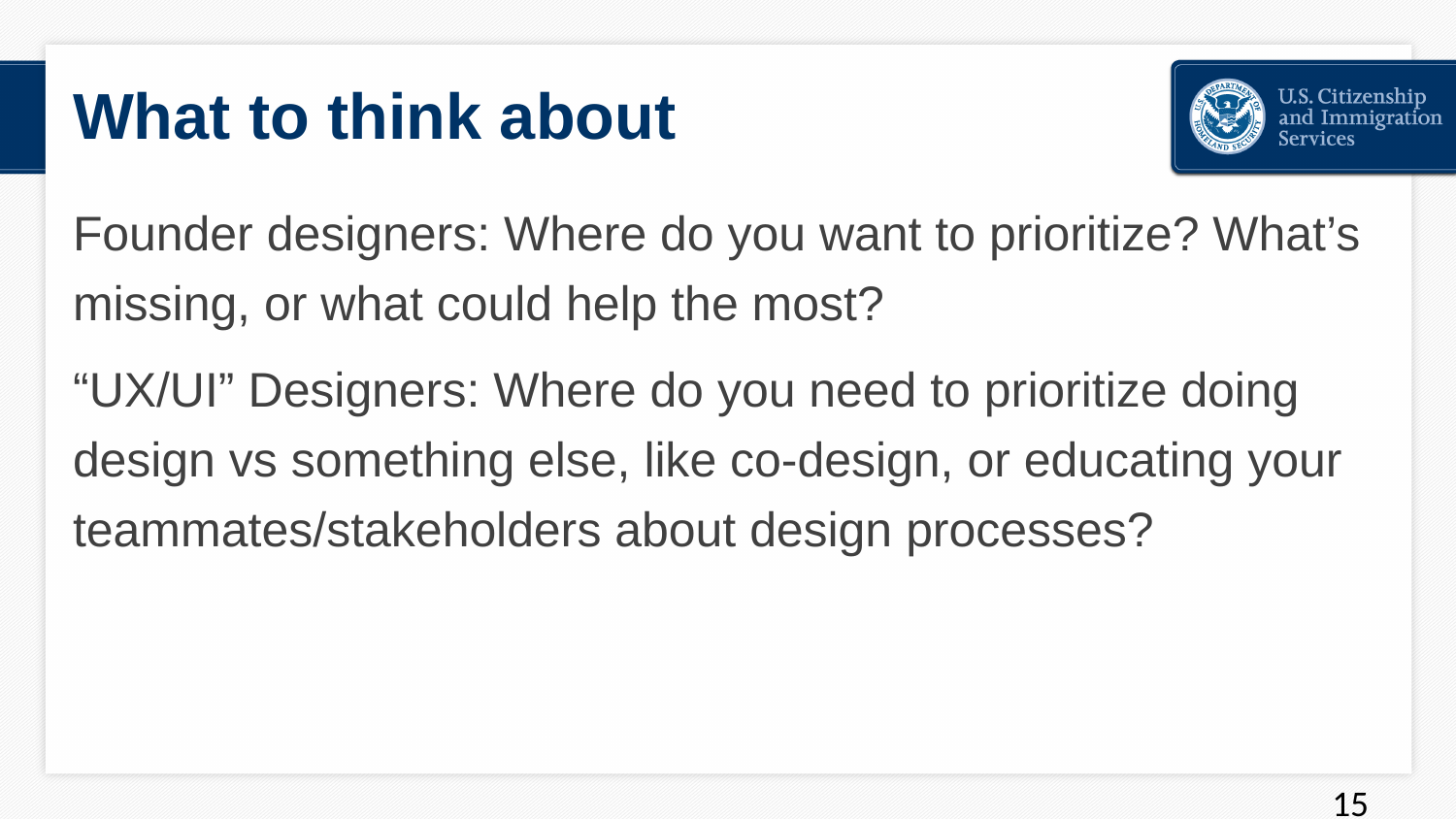

# What to think about
Founder designers: Where do you want to prioritize? What’s missing, or what could help the most?
“UX/UI” Designers: Where do you need to prioritize doing design vs something else, like co-design, or educating your teammates/stakeholders about design processes?
15